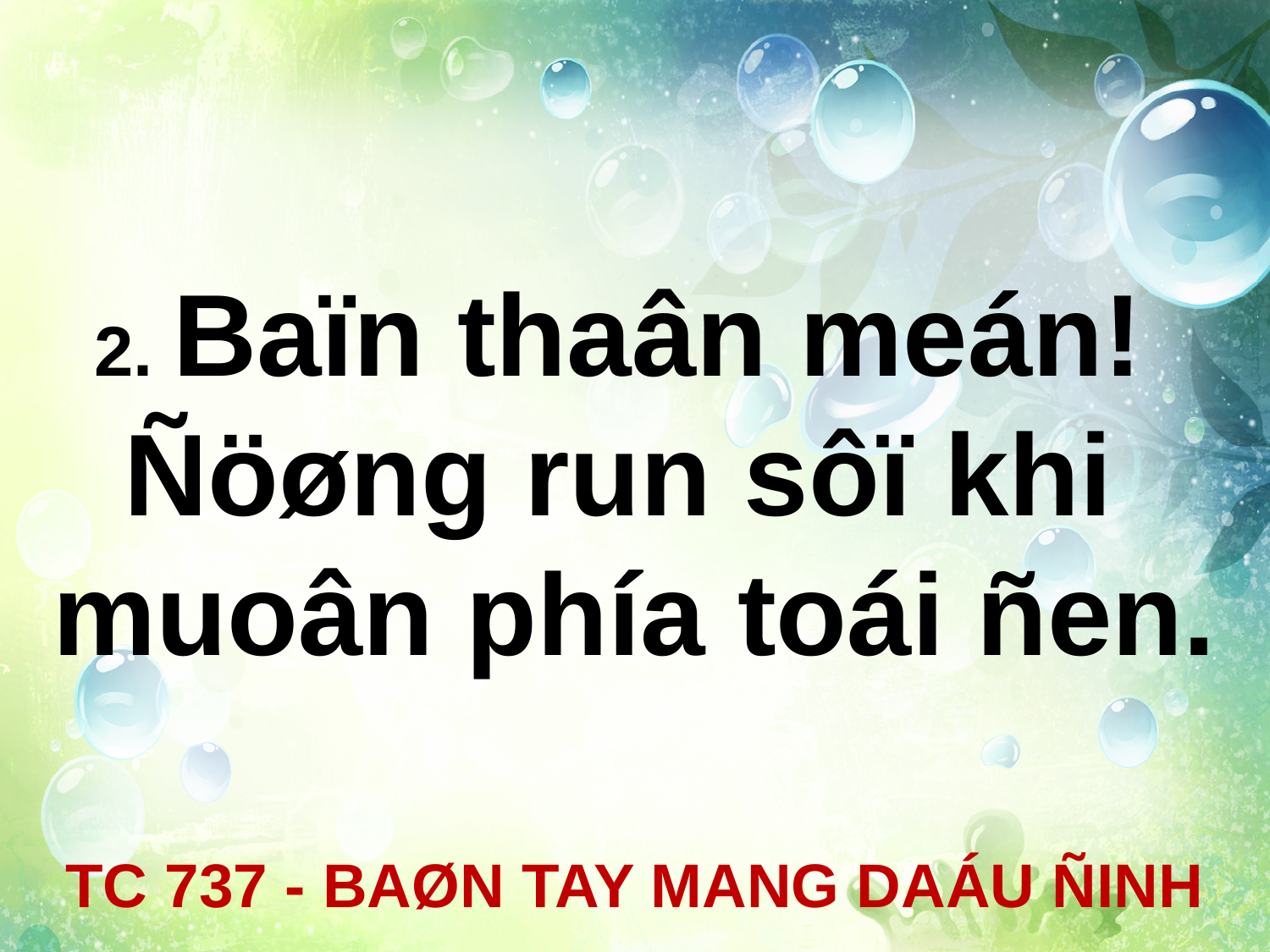

2. Baïn thaân meán!
Ñöøng run sôï khi
muoân phía toái ñen.
TC 737 - BAØN TAY MANG DAÁU ÑINH